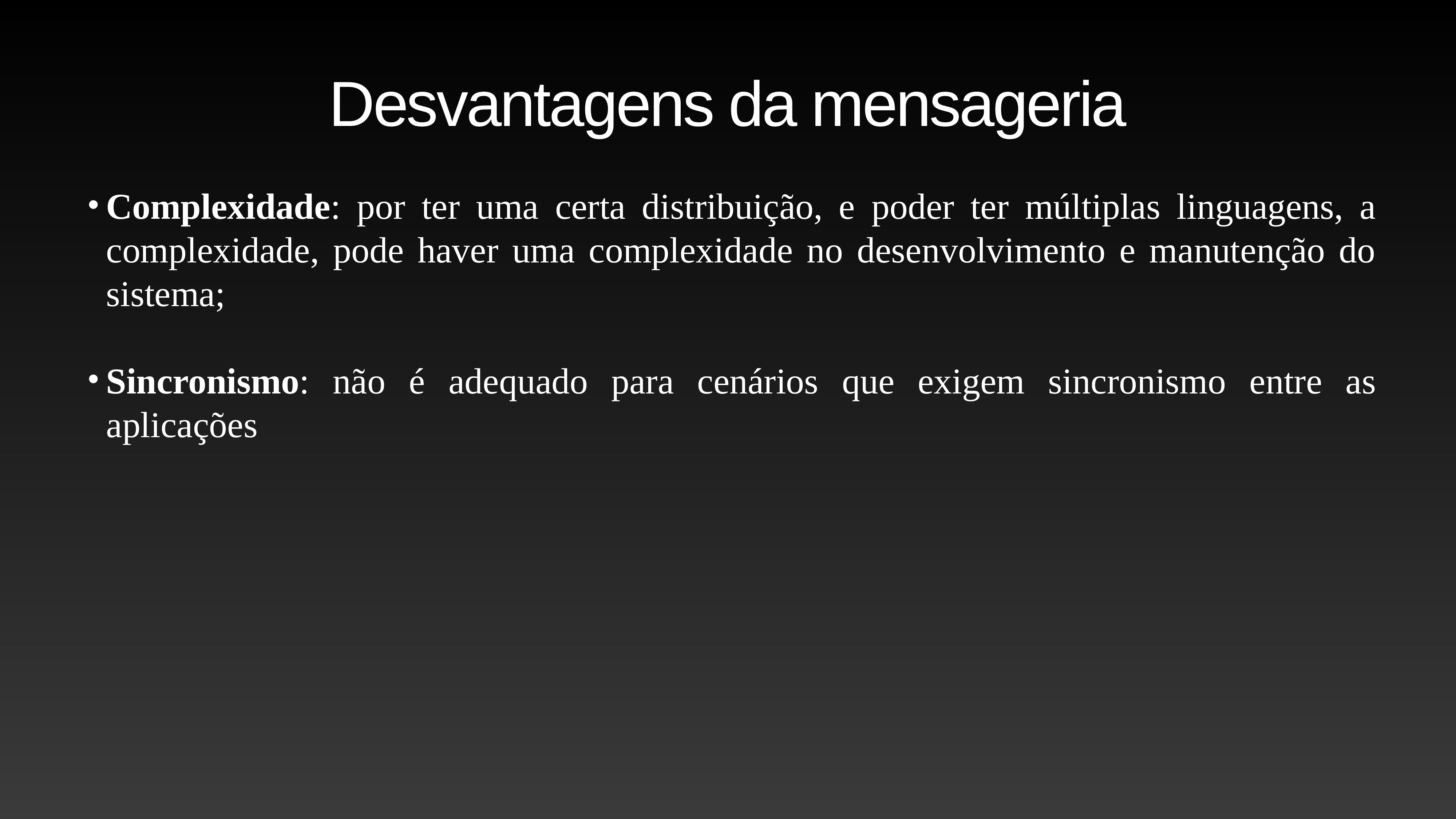

# Desvantagens da mensageria
Complexidade: por ter uma certa distribuição, e poder ter múltiplas linguagens, a complexidade, pode haver uma complexidade no desenvolvimento e manutenção do sistema;

Sincronismo: não é adequado para cenários que exigem sincronismo entre as aplicações